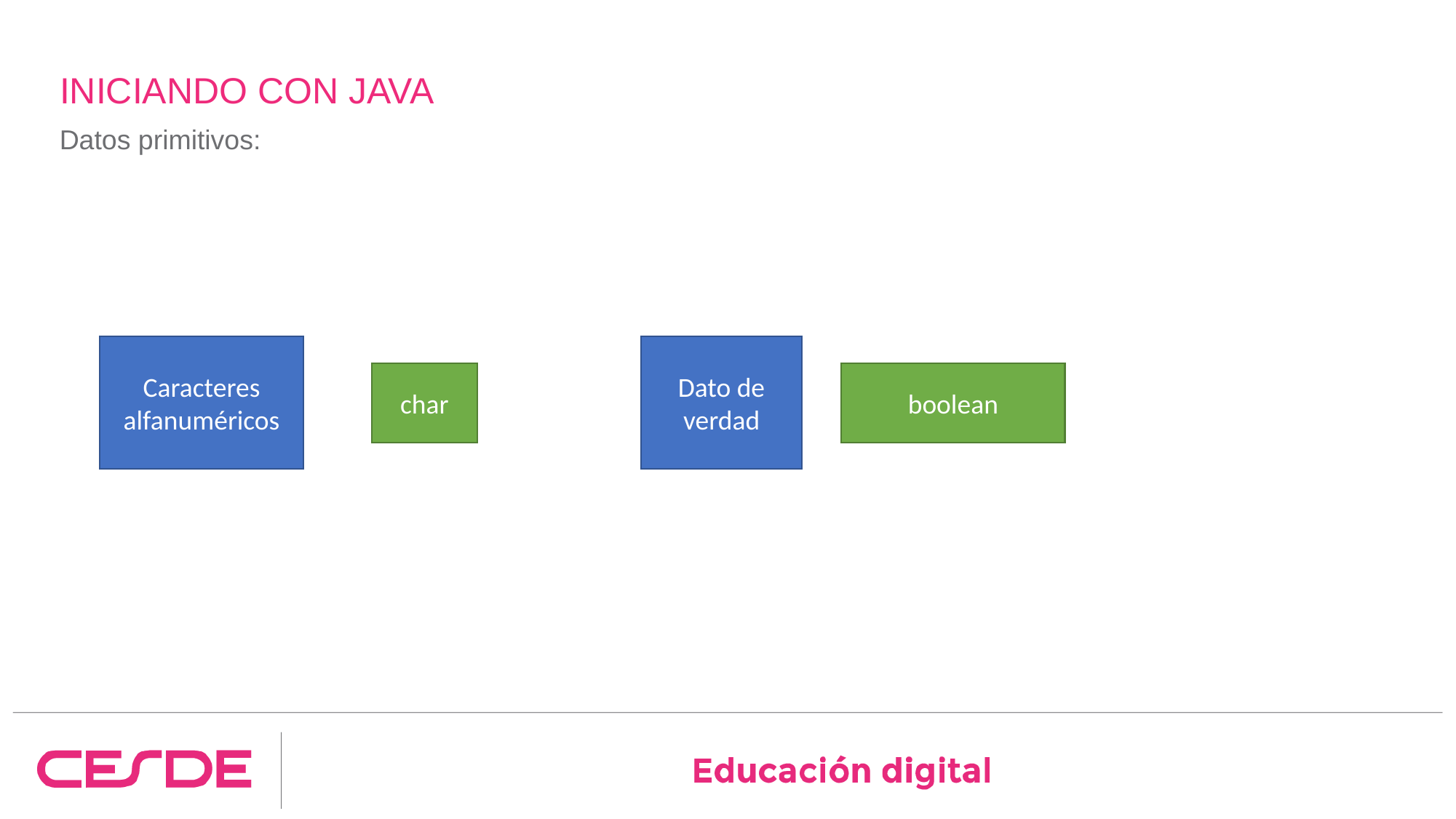

# INICIANDO CON JAVA
Datos primitivos:

Caracteres alfanuméricos
Dato de verdad
char
boolean